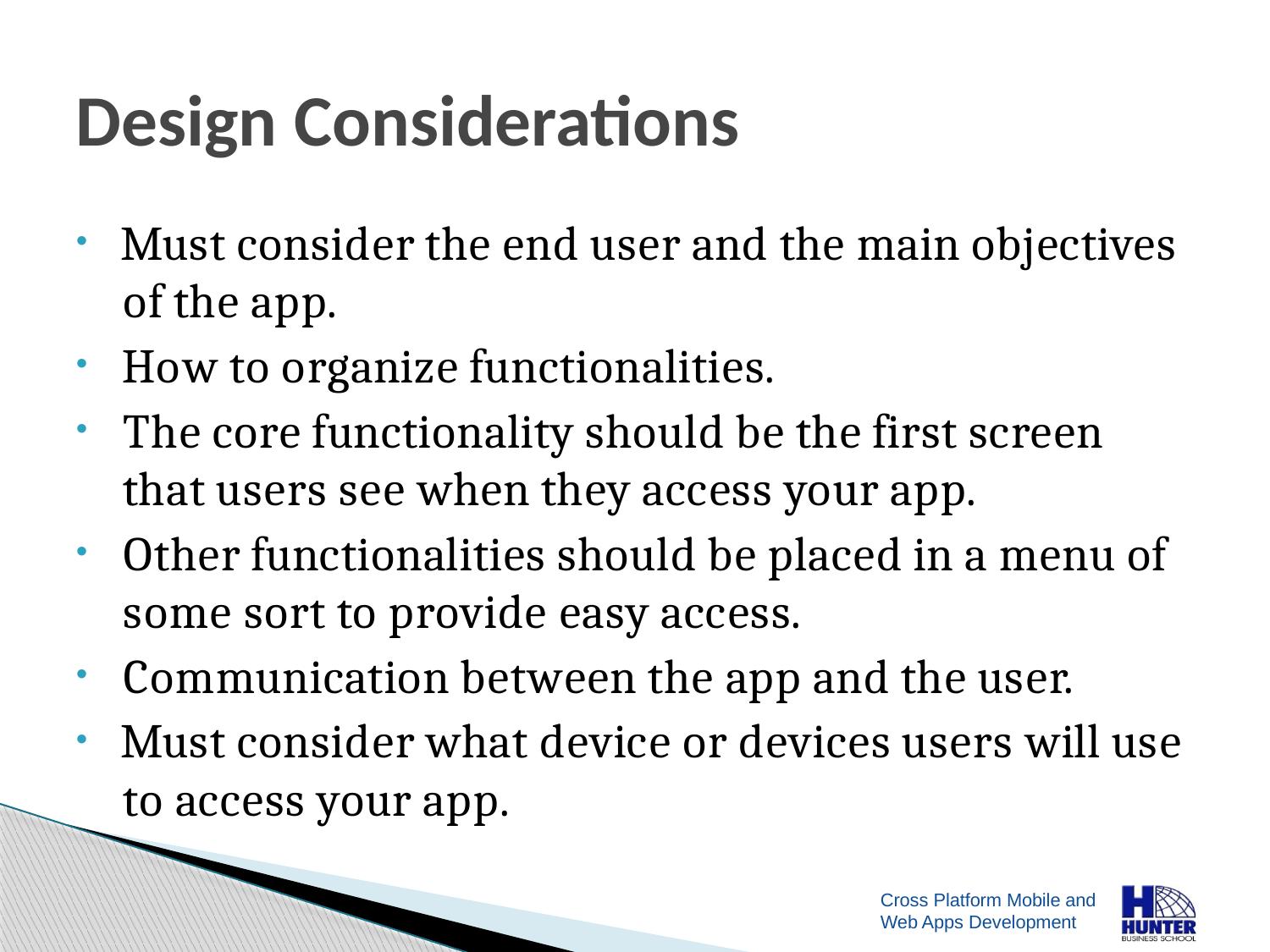

# Design Considerations
Must consider the end user and the main objectives of the app.
How to organize functionalities.
The core functionality should be the first screen that users see when they access your app.
Other functionalities should be placed in a menu of some sort to provide easy access.
Communication between the app and the user.
Must consider what device or devices users will use to access your app.